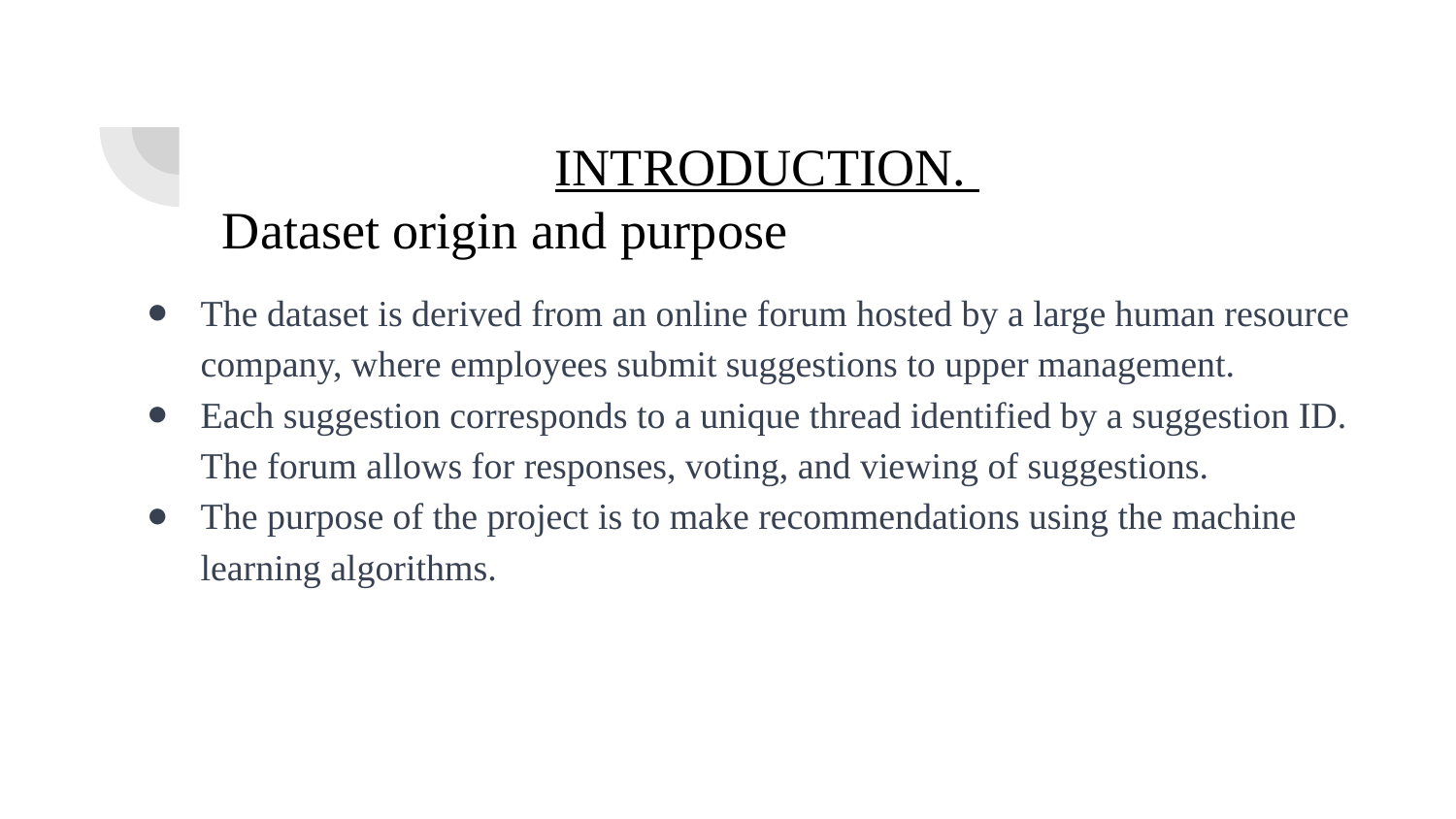

# INTRODUCTION.
Dataset origin and purpose
The dataset is derived from an online forum hosted by a large human resource company, where employees submit suggestions to upper management.
Each suggestion corresponds to a unique thread identified by a suggestion ID. The forum allows for responses, voting, and viewing of suggestions.
The purpose of the project is to make recommendations using the machine learning algorithms.